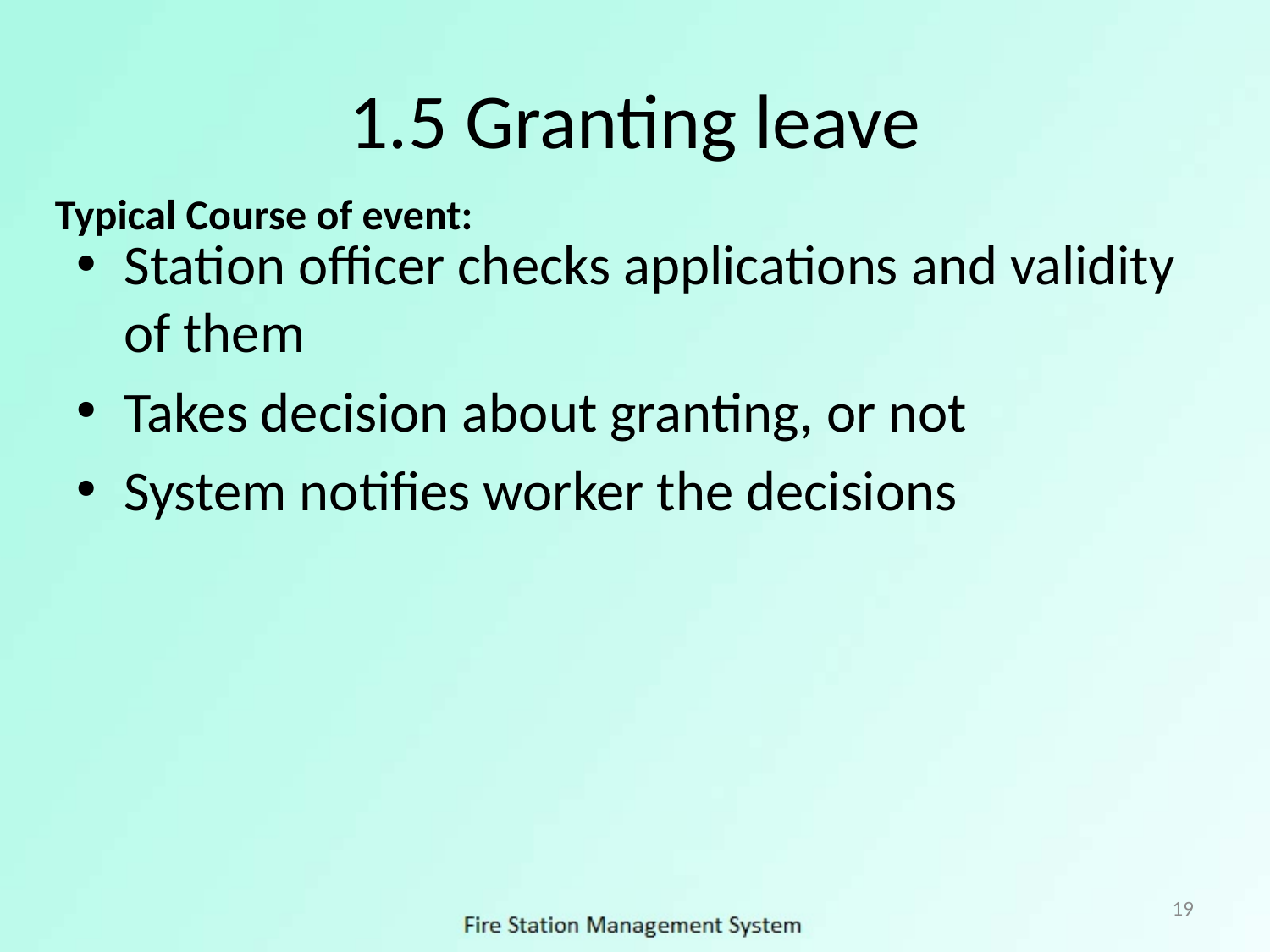

# 1.5 Granting leave
Typical Course of event:
Station officer checks applications and validity of them
Takes decision about granting, or not
System notifies worker the decisions

19